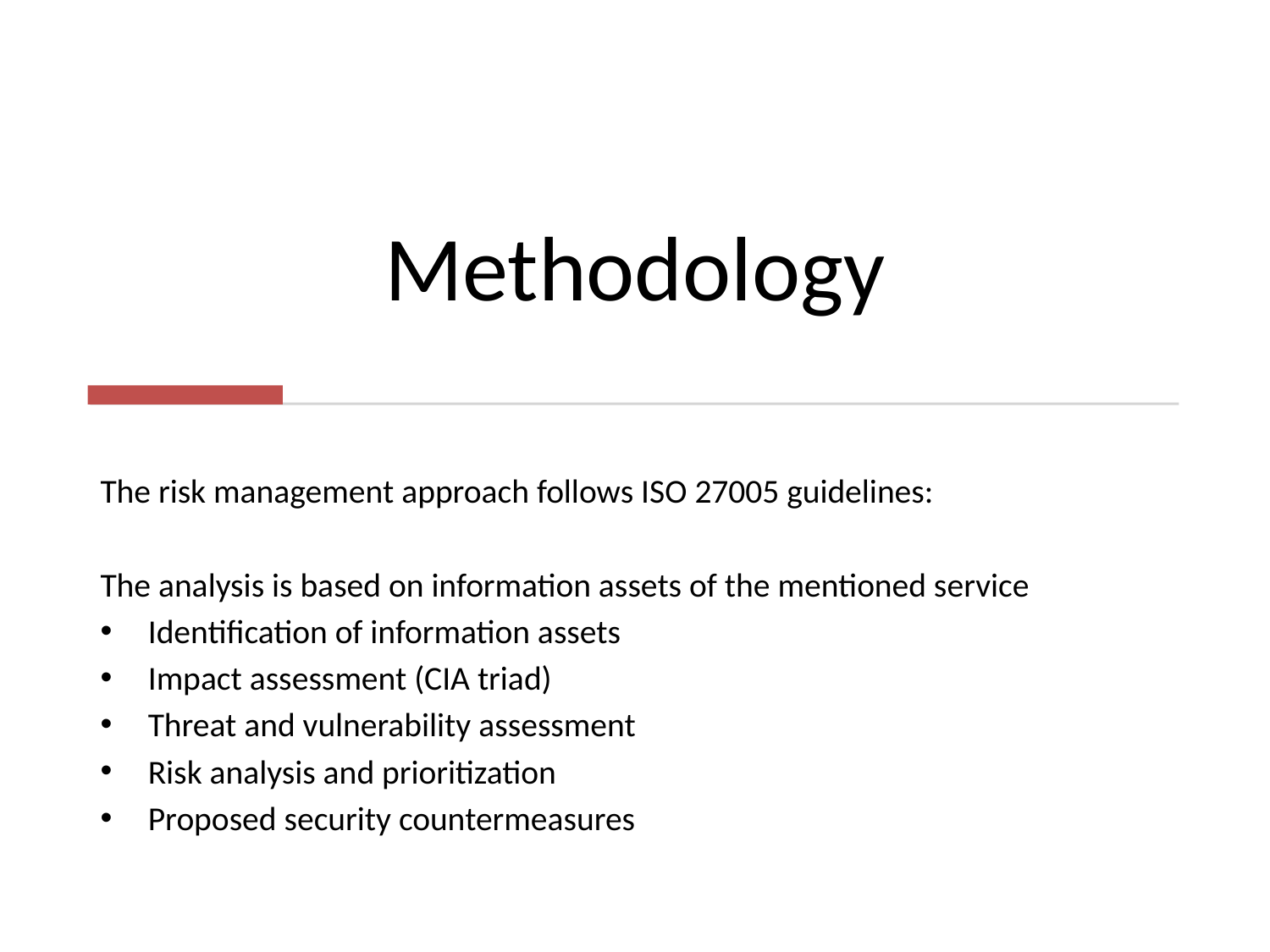

# Methodology

The risk management approach follows ISO 27005 guidelines:

The analysis is based on information assets of the mentioned service
Identification of information assets
Impact assessment (CIA triad)
Threat and vulnerability assessment
Risk analysis and prioritization
Proposed security countermeasures